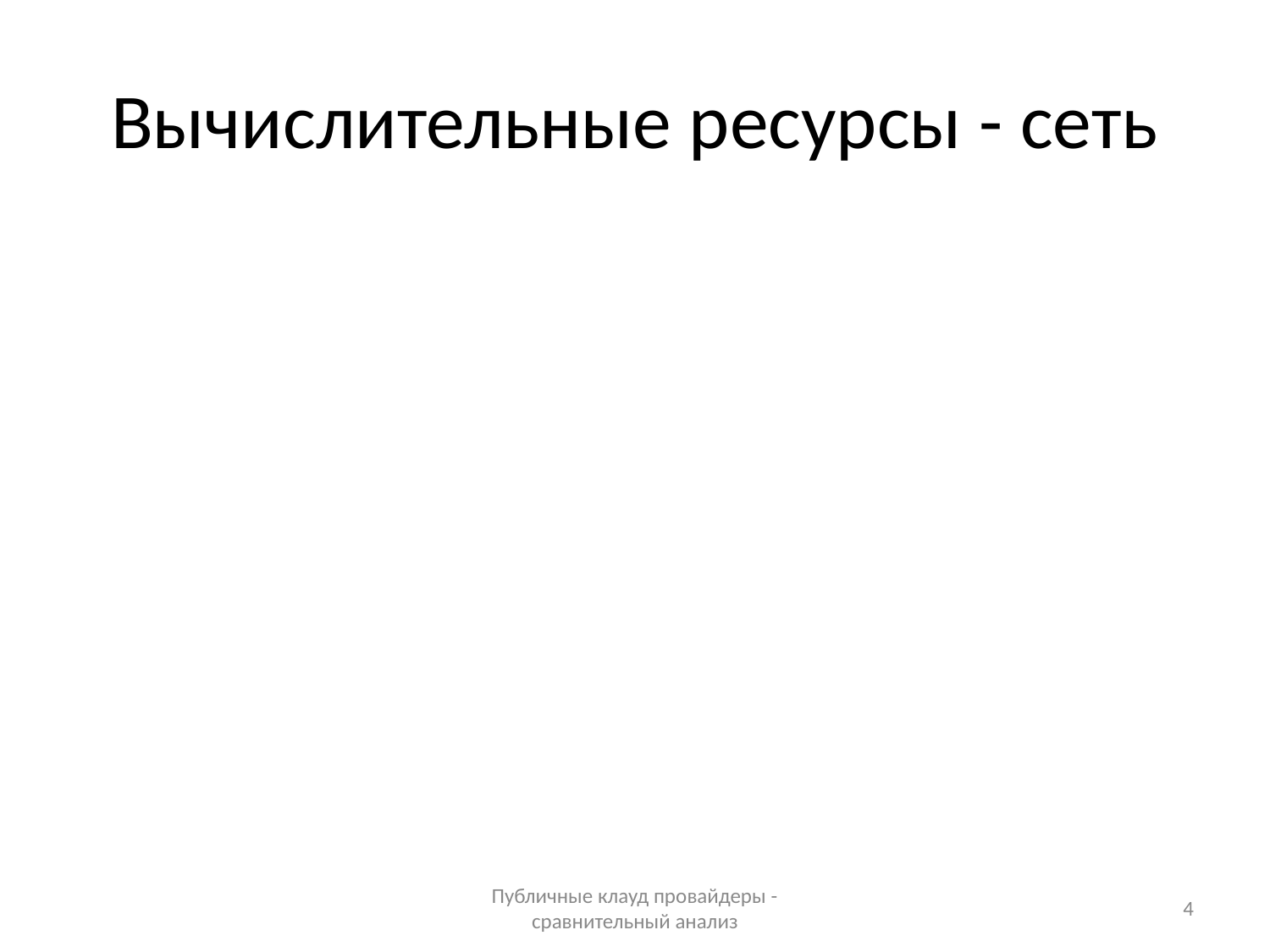

# Вычислительные ресурсы - сеть

Публичные клауд провайдеры - сравнительный анализ
4